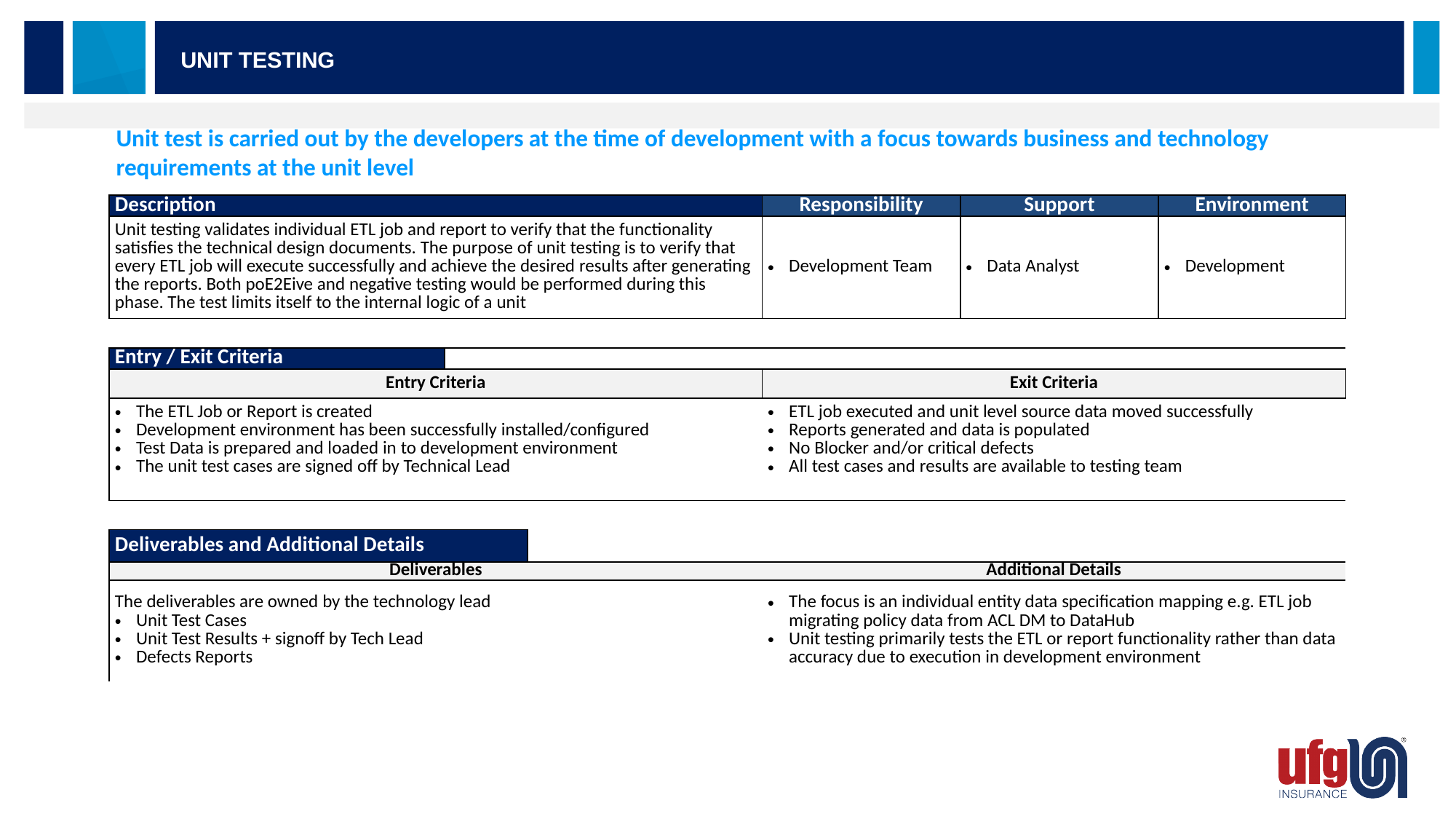

Unit testing
# Unit test is carried out by the developers at the time of development with a focus towards business and technology requirements at the unit level
| Description |  |  | Responsibility | Support | Environment |
| --- | --- | --- | --- | --- | --- |
| Unit testing validates individual ETL job and report to verify that the functionality satisfies the technical design documents. The purpose of unit testing is to verify that every ETL job will execute successfully and achieve the desired results after generating the reports. Both poE2Eive and negative testing would be performed during this phase. The test limits itself to the internal logic of a unit |  |  | Development Team | Data Analyst | Development |
|  |  |  |  |  |  |
| Entry / Exit Criteria |  |  |  |  |  |
| Entry Criteria |  |  | Exit Criteria |  |  |
| The ETL Job or Report is created Development environment has been successfully installed/configured Test Data is prepared and loaded in to development environment The unit test cases are signed off by Technical Lead |  |  | ETL job executed and unit level source data moved successfully Reports generated and data is populated No Blocker and/or critical defects All test cases and results are available to testing team |  |  |
|  |  |  |  |  |  |
| Deliverables and Additional Details |  |  |  |  |  |
| Deliverables |  |  | Additional Details |  |  |
| The deliverables are owned by the technology lead Unit Test Cases Unit Test Results + signoff by Tech Lead Defects Reports |  |  | The focus is an individual entity data specification mapping e.g. ETL job migrating policy data from ACL DM to DataHub Unit testing primarily tests the ETL or report functionality rather than data accuracy due to execution in development environment |  |  |